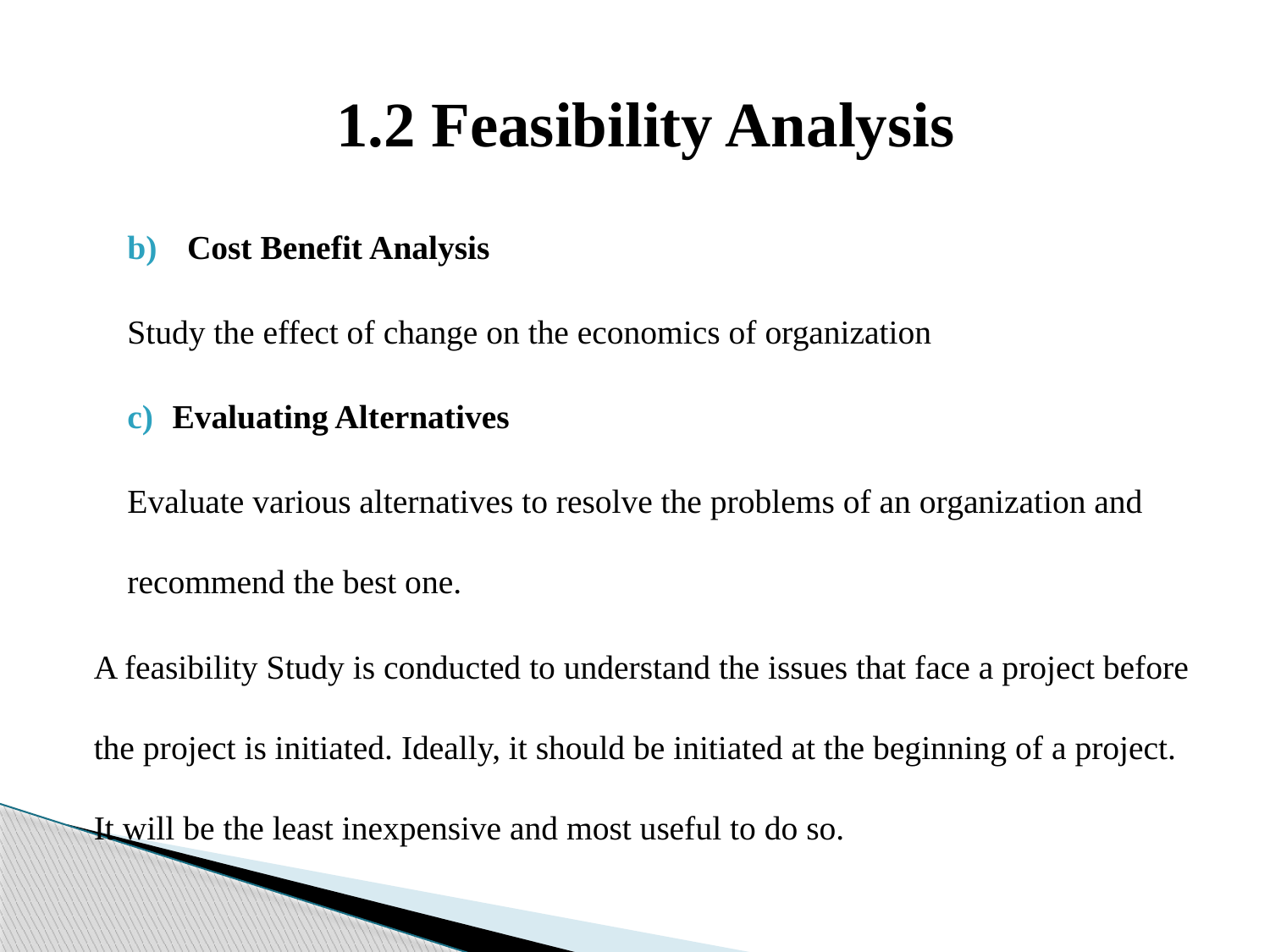

# 1.2 Feasibility Analysis
Cost Benefit Analysis
Study the effect of change on the economics of organization
Evaluating Alternatives
Evaluate various alternatives to resolve the problems of an organization and recommend the best one.
A feasibility Study is conducted to understand the issues that face a project before the project is initiated. Ideally, it should be initiated at the beginning of a project. It will be the least inexpensive and most useful to do so.